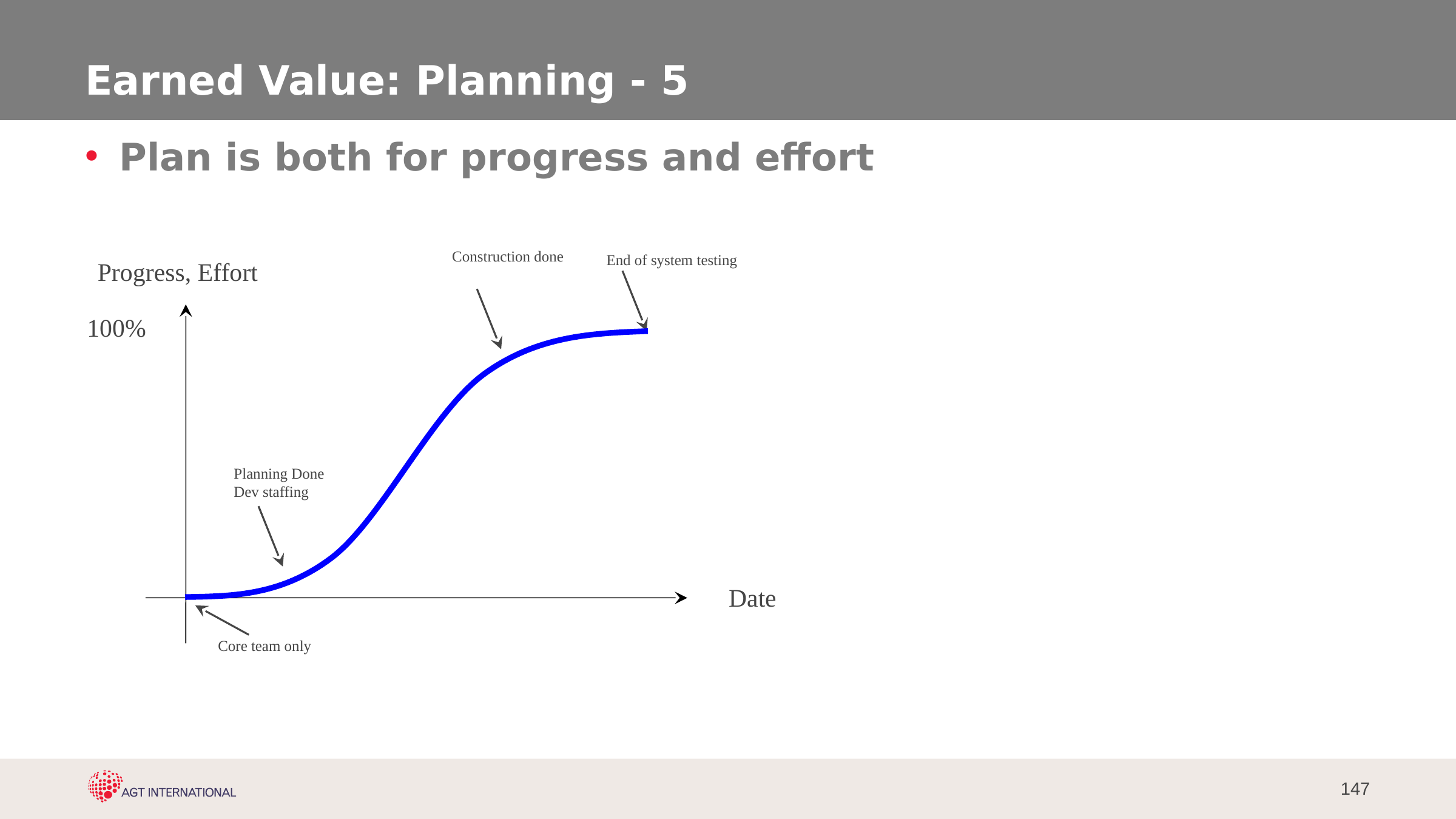

# Earned Value: Planning - 5
Plan is both for progress and effort
Construction done
End of system testing
Progress, Effort

100%

Planning Done
Dev staffing

Date

Core team only